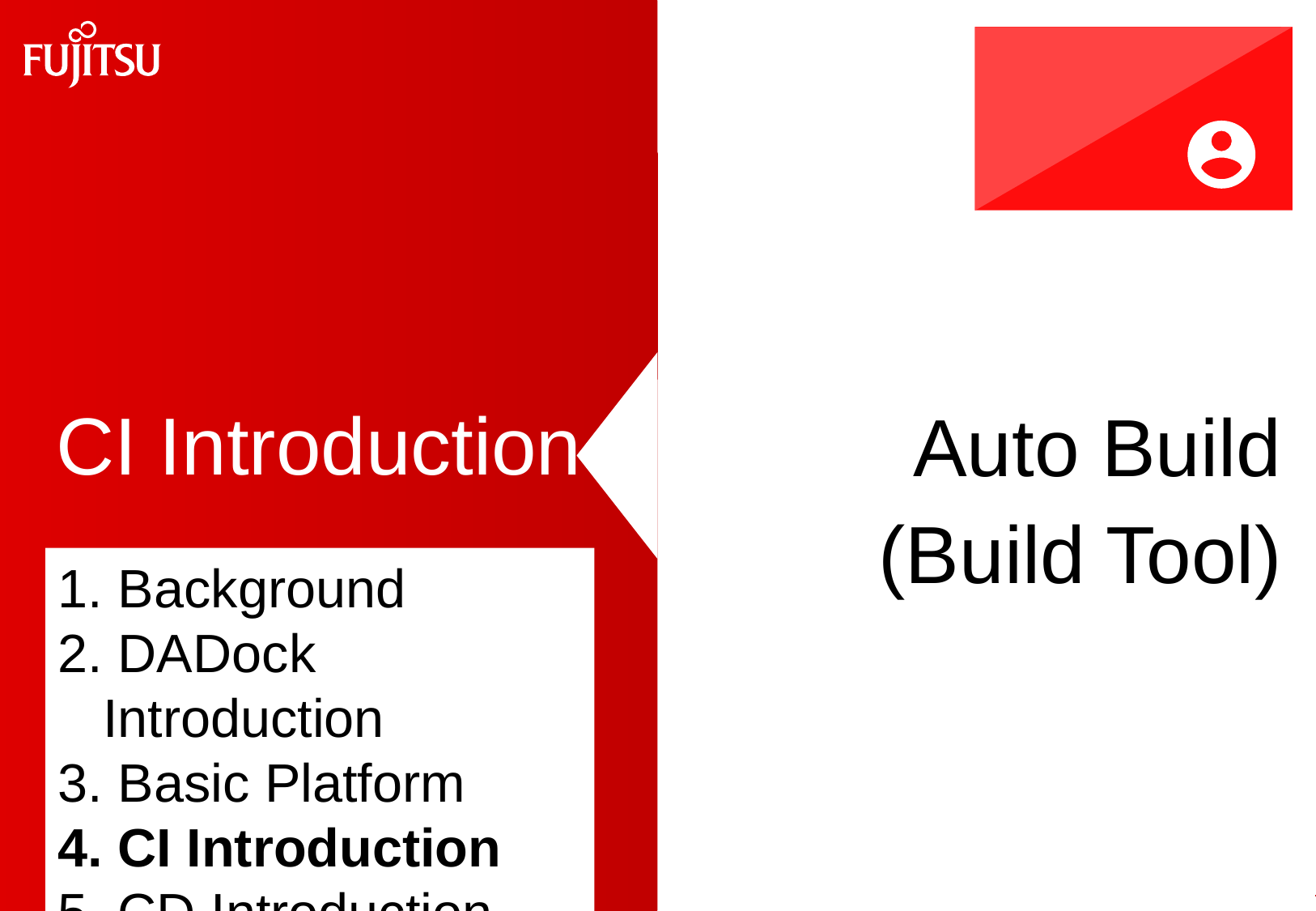

CI Introduction
Auto Build
(Build Tool)
 Background
 DADock Introduction
 Basic Platform
 CI Introduction
 CD Introduction